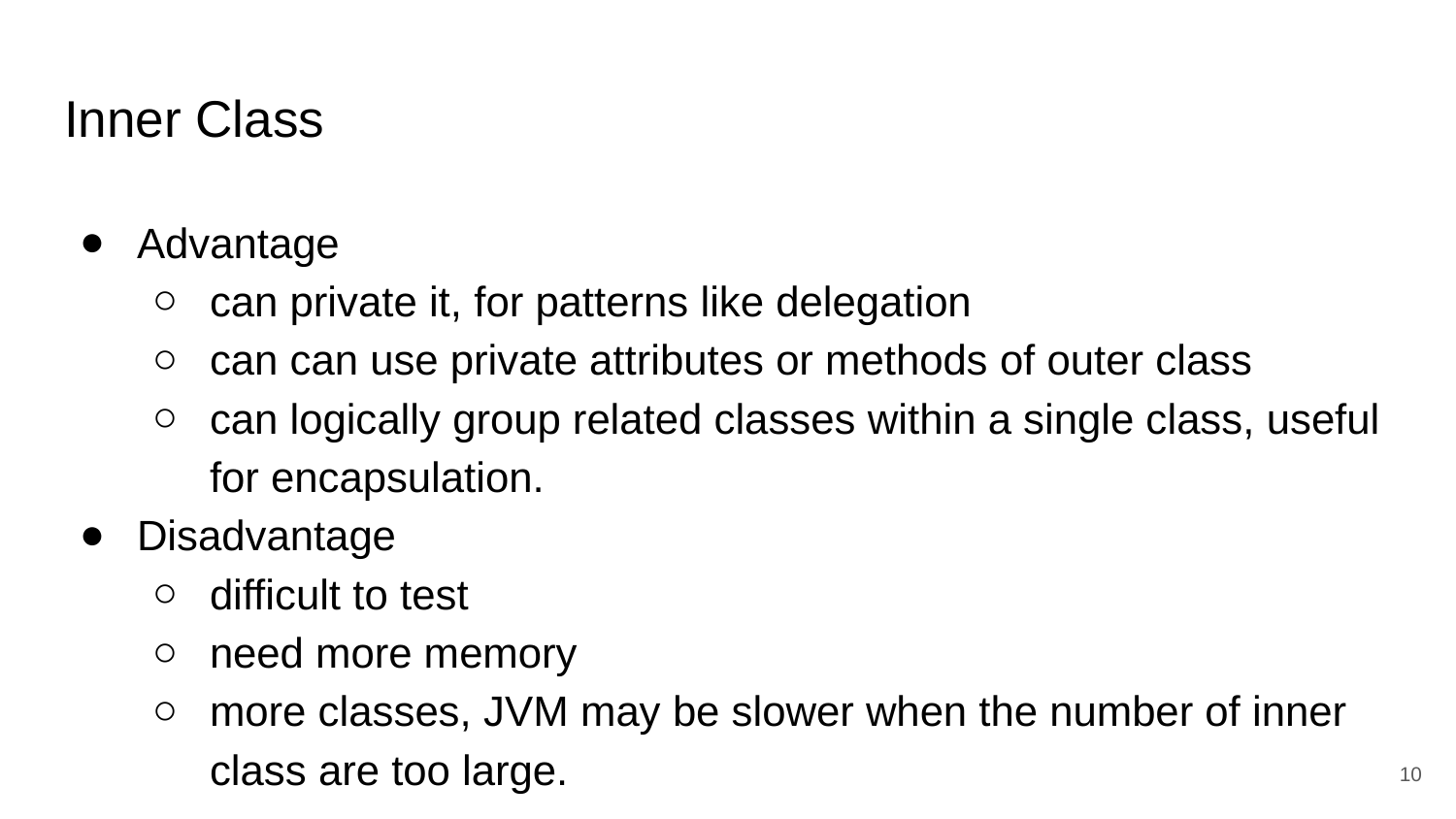

# Inner Class
Advantage
can private it, for patterns like delegation
can can use private attributes or methods of outer class
can logically group related classes within a single class, useful for encapsulation.
Disadvantage
difficult to test
need more memory
more classes, JVM may be slower when the number of inner class are too large.

10